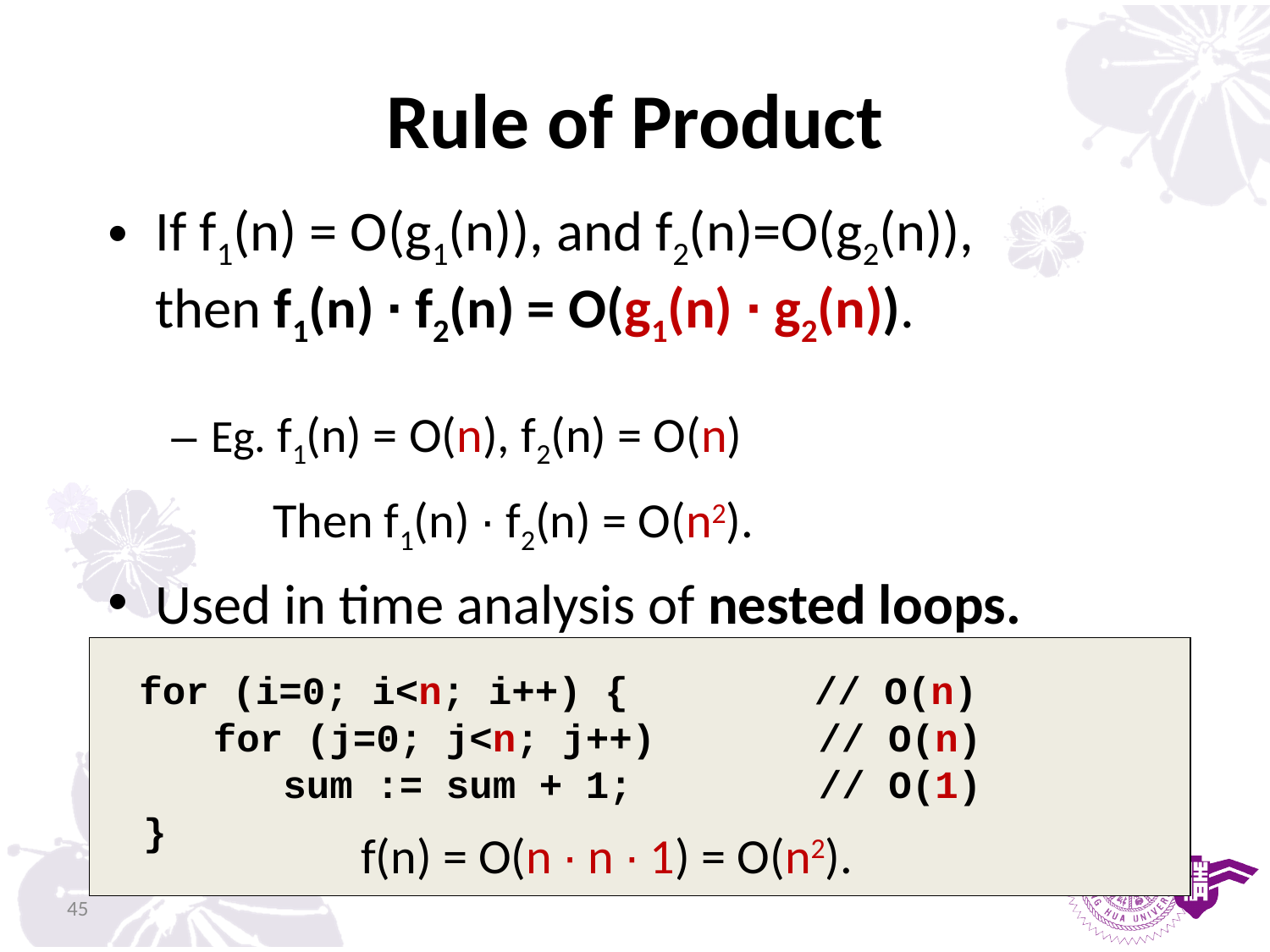

# Rule of Product
If f1(n) = O(g1(n)), and f2(n)=O(g2(n)),
then f1(n) ∙ f2(n) = O(g1(n) ∙ g2(n)).

Eg. f1(n) = O(n), f2(n) = O(n)
             Then f1(n) ∙ f2(n) = O(n2).
Used in time analysis of nested loops.
  for (i=0; i<n; i++) {        // O(n)
     for (j=0; j<n; j++)       // O(n)
        sum := sum + 1;        // O(1)
  }
f(n) = O(n ∙ n ∙ 1) = O(n2).
45